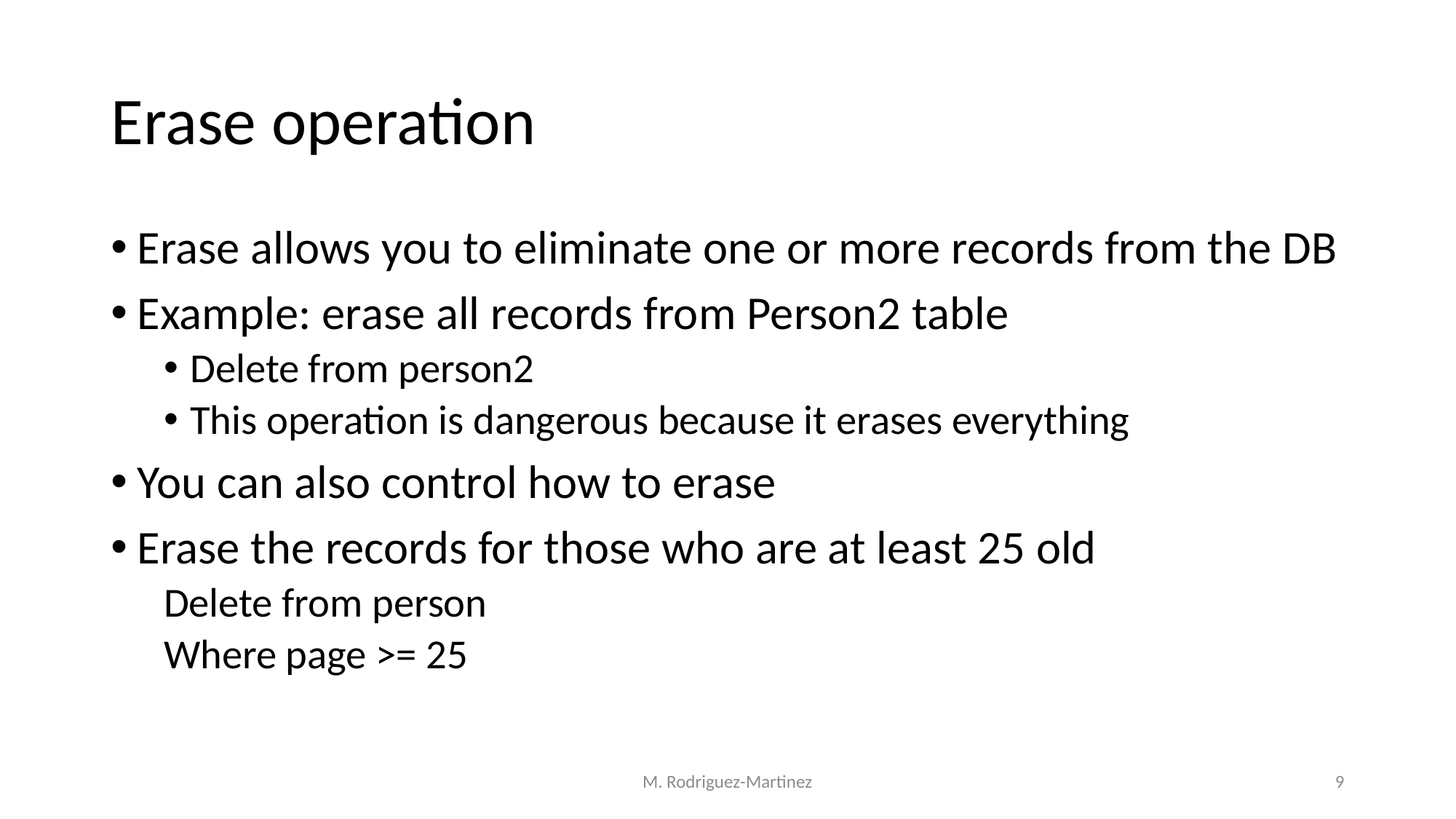

# Erase operation
Erase allows you to eliminate one or more records from the DB
Example: erase all records from Person2 table
Delete from person2
This operation is dangerous because it erases everything
You can also control how to erase
Erase the records for those who are at least 25 old
Delete from person
Where page >= 25
M. Rodriguez-Martinez
9